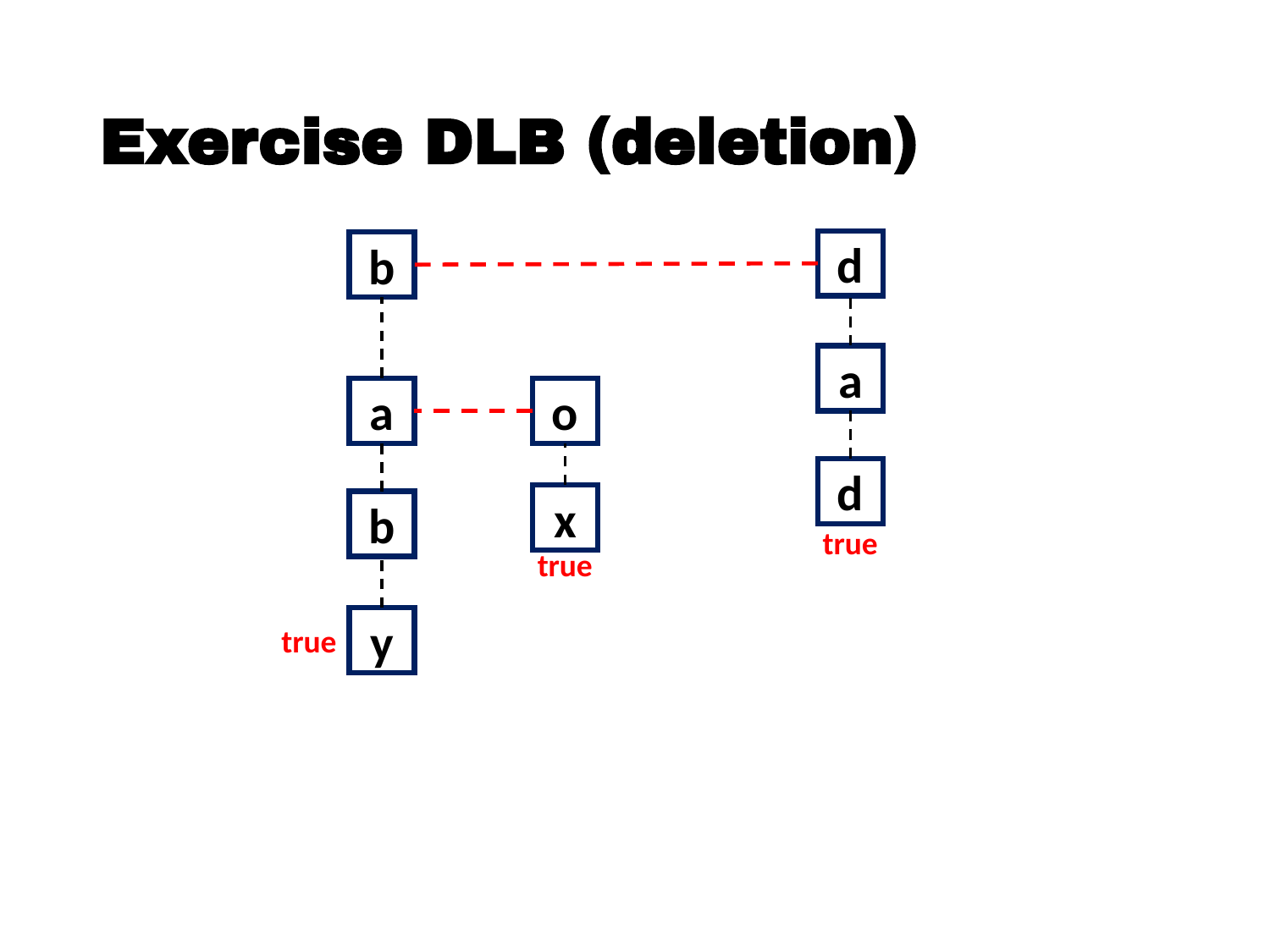

# Exercise DLB (deletion)
d
b
a
a
o
d
x
b
true
true
y
true